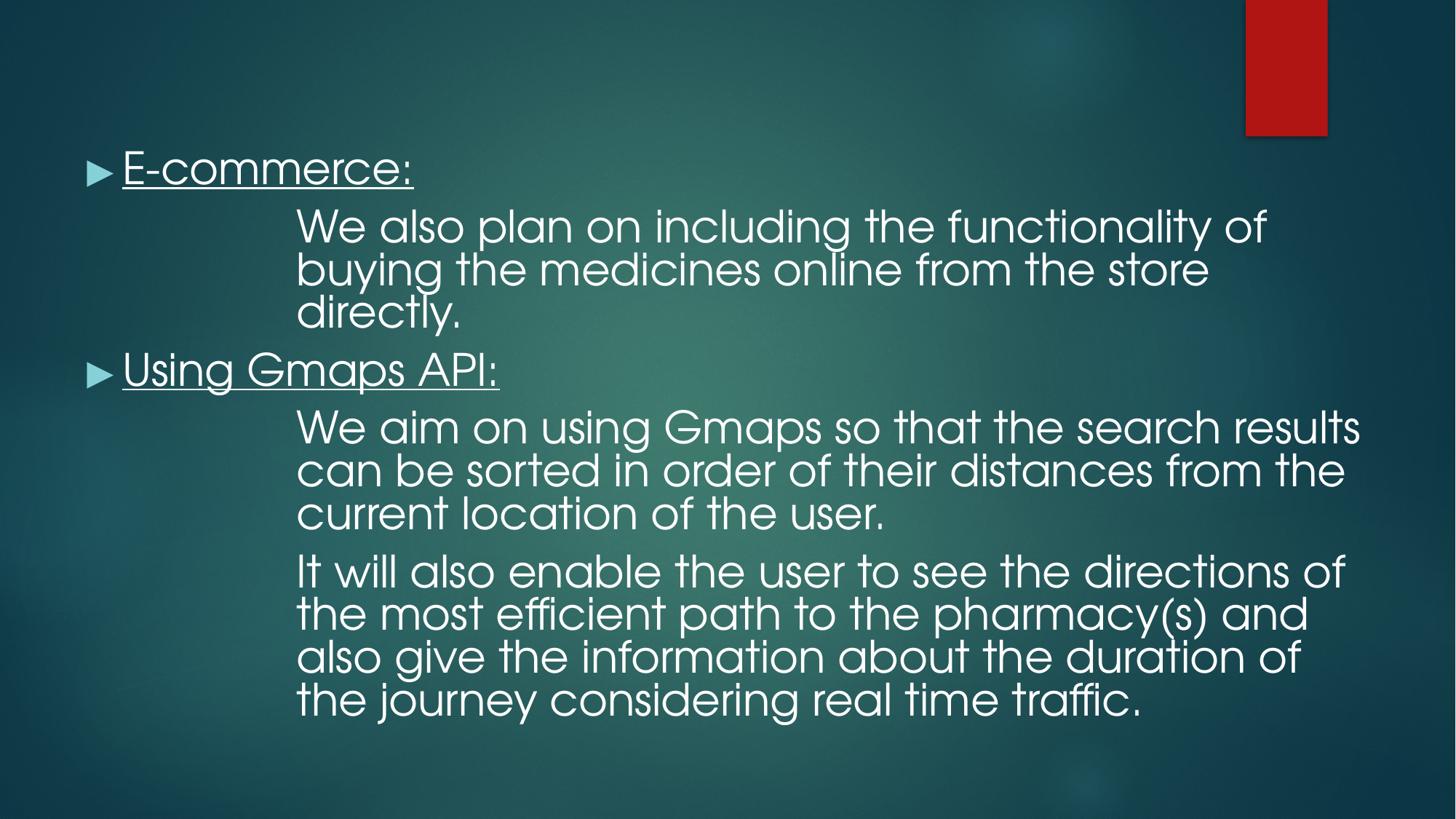

E-commerce:
We also plan on including the functionality of buying the medicines online from the store directly.
Using Gmaps API:
We aim on using Gmaps so that the search results can be sorted in order of their distances from the current location of the user.
It will also enable the user to see the directions of the most efficient path to the pharmacy(s) and also give the information about the duration of the journey considering real time traffic.